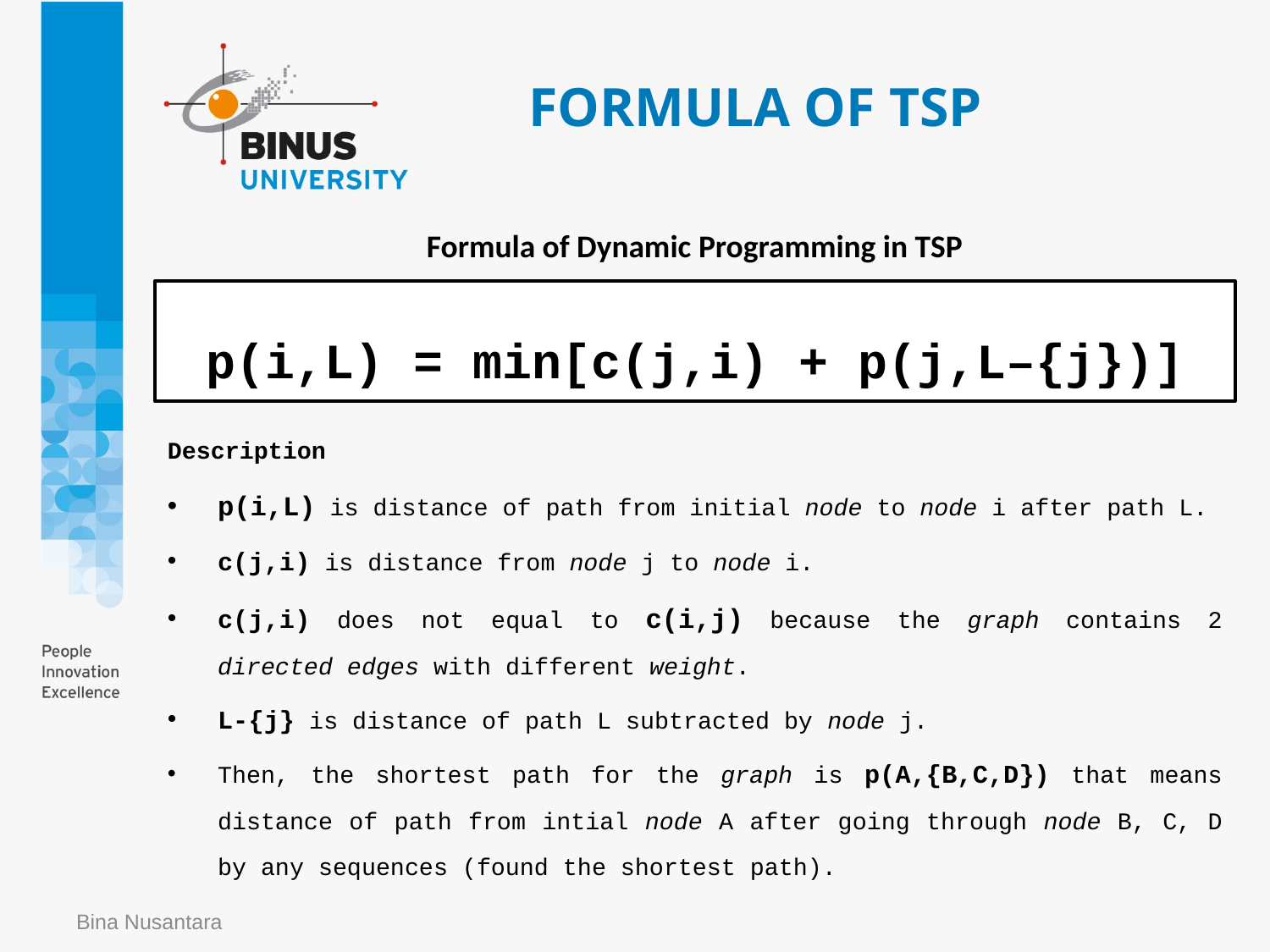

# FORMULA OF TSP
Formula of Dynamic Programming in TSP
p(i,L) = min[c(j,i) + p(j,L–{j})]
Description
p(i,L) is distance of path from initial node to node i after path L.
c(j,i) is distance from node j to node i.
c(j,i) does not equal to c(i,j) because the graph contains 2 directed edges with different weight.
L-{j} is distance of path L subtracted by node j.
Then, the shortest path for the graph is p(A,{B,C,D}) that means distance of path from intial node A after going through node B, C, D by any sequences (found the shortest path).
Bina Nusantara